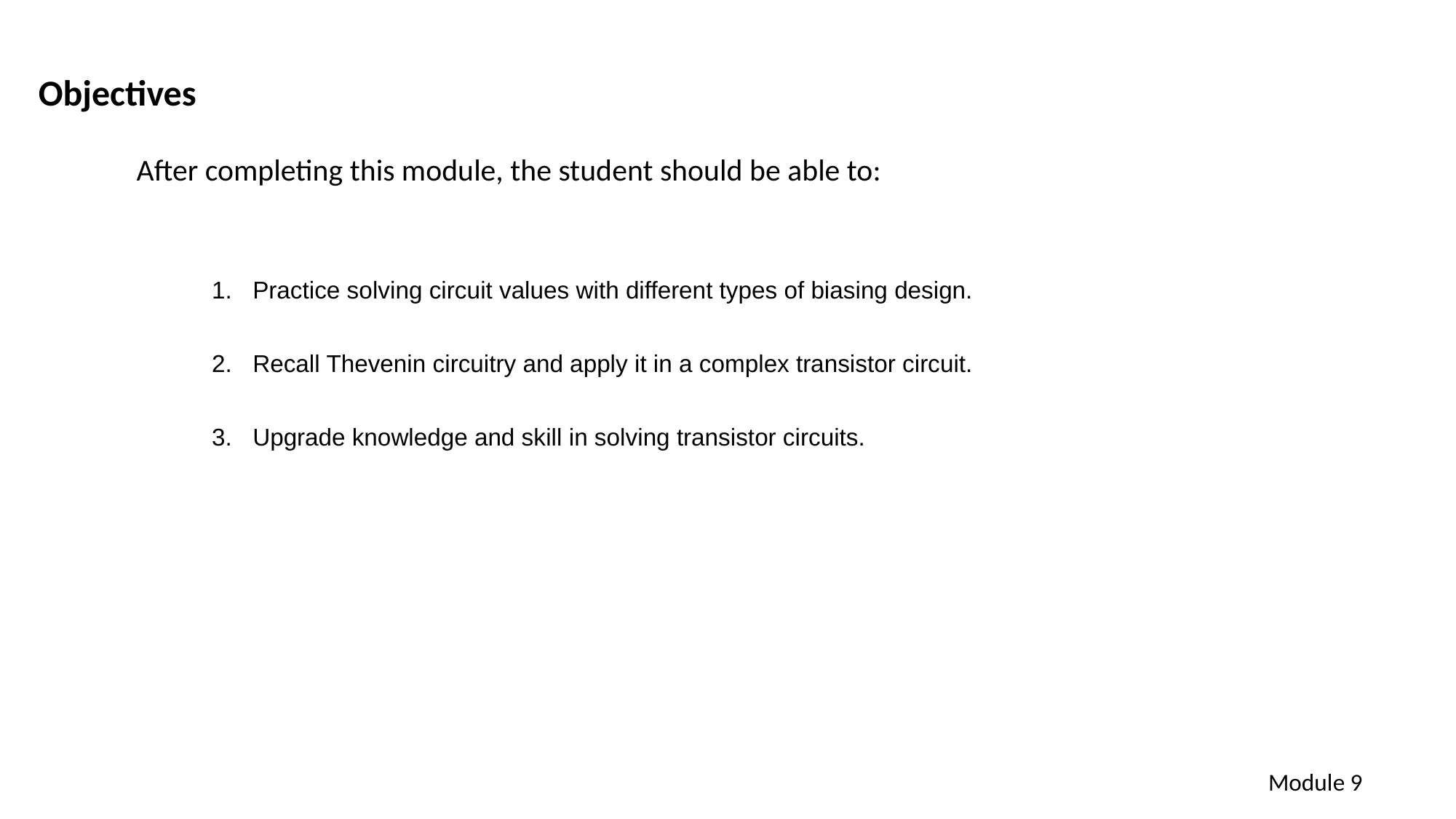

Objectives
After completing this module, the student should be able to:
Practice solving circuit values with different types of biasing design.
Recall Thevenin circuitry and apply it in a complex transistor circuit.
Upgrade knowledge and skill in solving transistor circuits.
Module 9